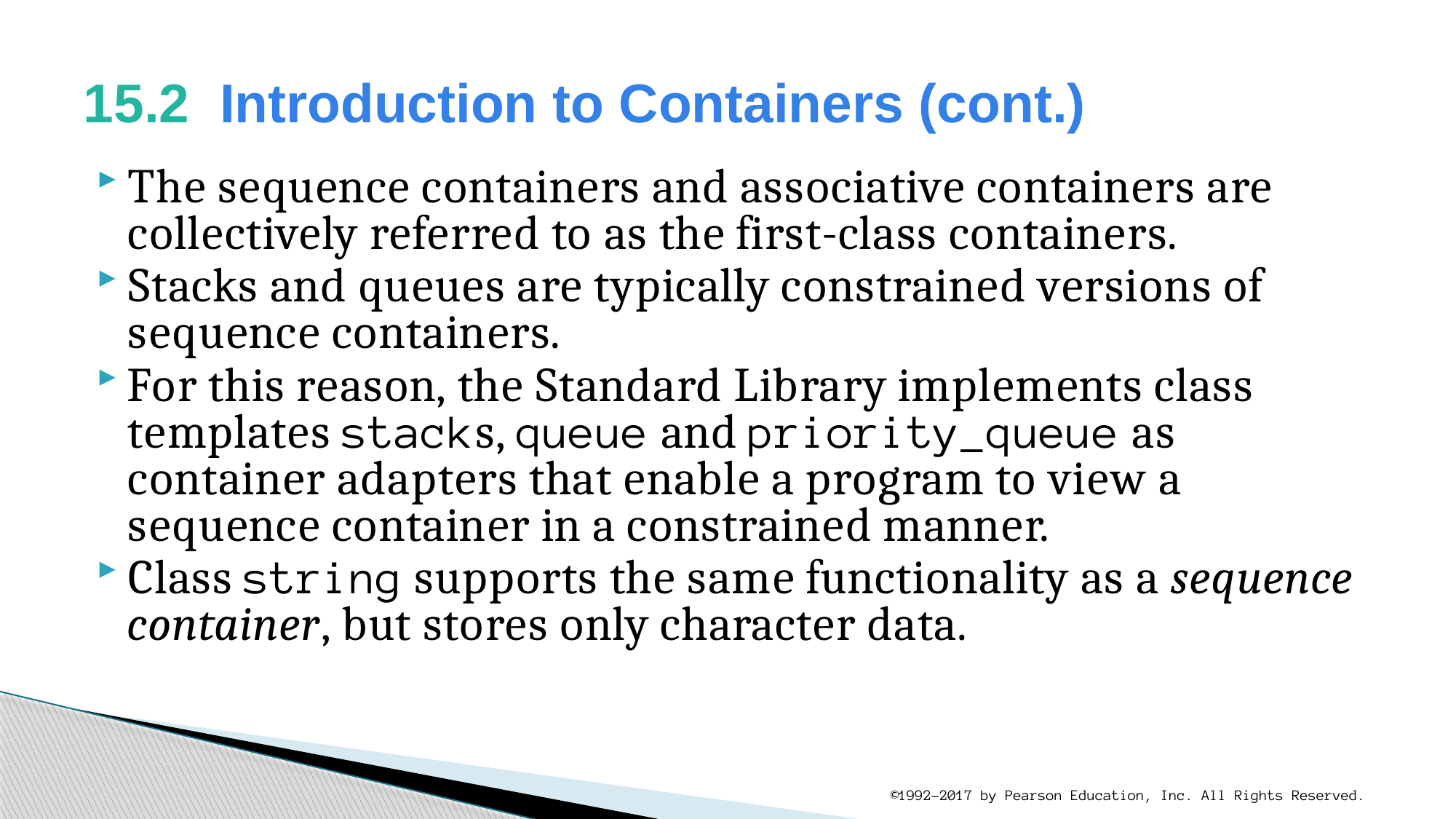

# 15.2  Introduction to Containers (cont.)
The sequence containers and associative containers are collectively referred to as the first-class containers.
Stacks and queues are typically constrained versions of sequence containers.
For this reason, the Standard Library implements class templates stacks, queue and priority_queue as container adapters that enable a program to view a sequence container in a constrained manner.
Class string supports the same functionality as a sequence container, but stores only character data.

©1992-2017 by Pearson Education, Inc. All Rights Reserved.